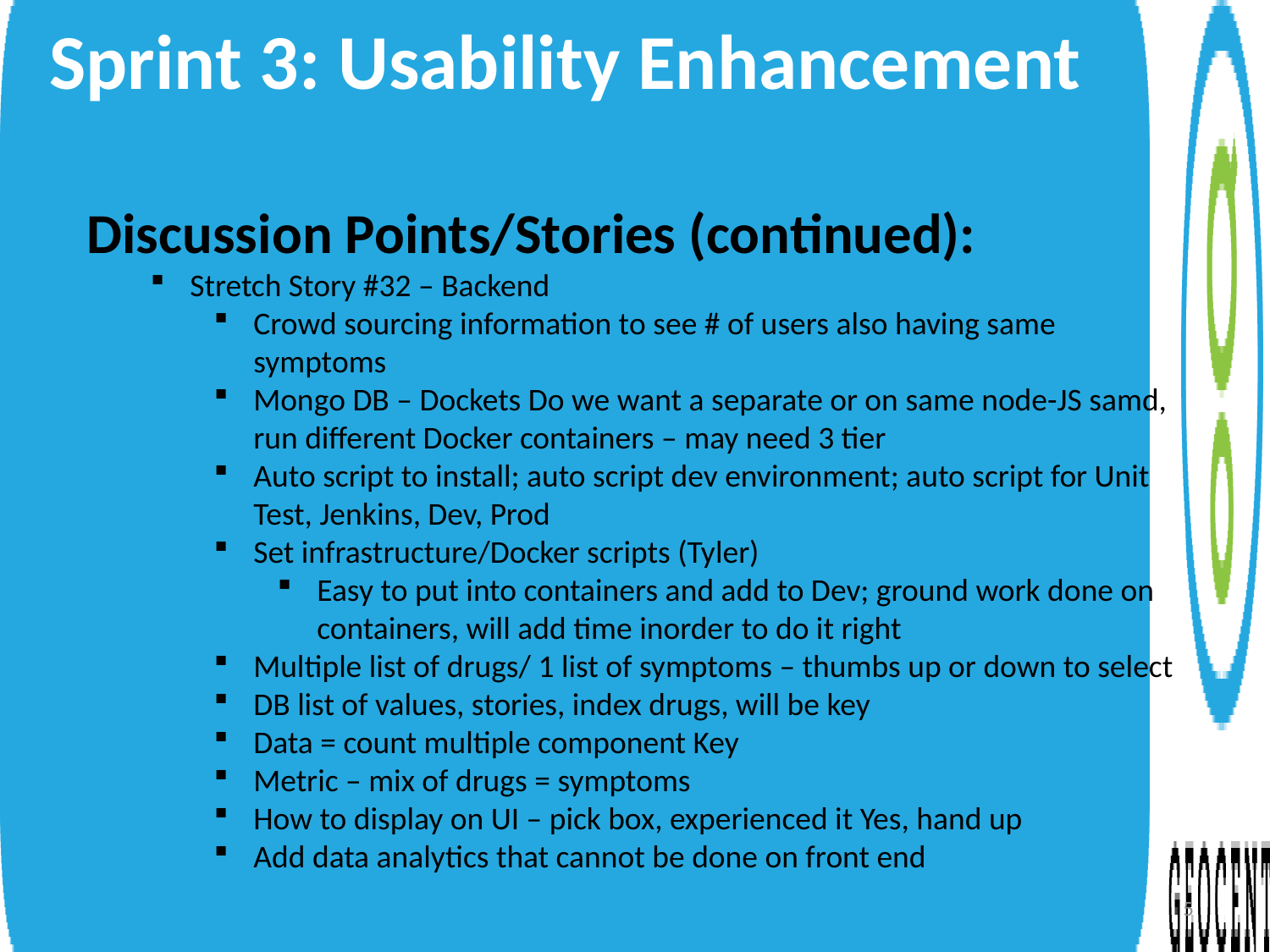

Sprint 3: Usability Enhancement
Discussion Points/Stories (continued):
Stretch Story #32 – Backend
Crowd sourcing information to see # of users also having same symptoms
Mongo DB – Dockets Do we want a separate or on same node-JS samd, run different Docker containers – may need 3 tier
Auto script to install; auto script dev environment; auto script for Unit Test, Jenkins, Dev, Prod
Set infrastructure/Docker scripts (Tyler)
Easy to put into containers and add to Dev; ground work done on containers, will add time inorder to do it right
Multiple list of drugs/ 1 list of symptoms – thumbs up or down to select
DB list of values, stories, index drugs, will be key
Data = count multiple component Key
Metric – mix of drugs = symptoms
How to display on UI – pick box, experienced it Yes, hand up
Add data analytics that cannot be done on front end
5